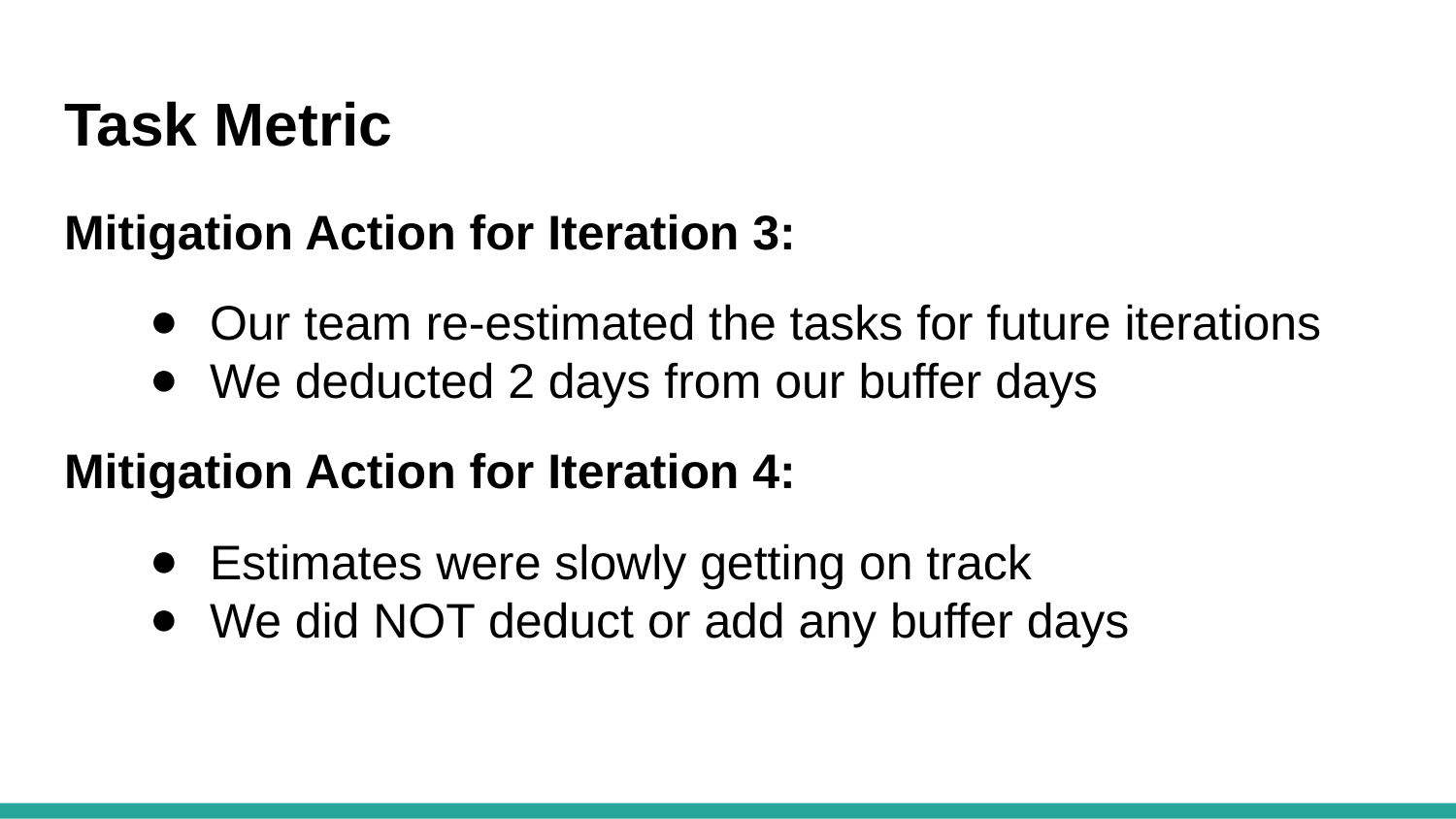

# Task Metric
Mitigation Action for Iteration 3:
Our team re-estimated the tasks for future iterations
We deducted 2 days from our buffer days
Mitigation Action for Iteration 4:
Estimates were slowly getting on track
We did NOT deduct or add any buffer days